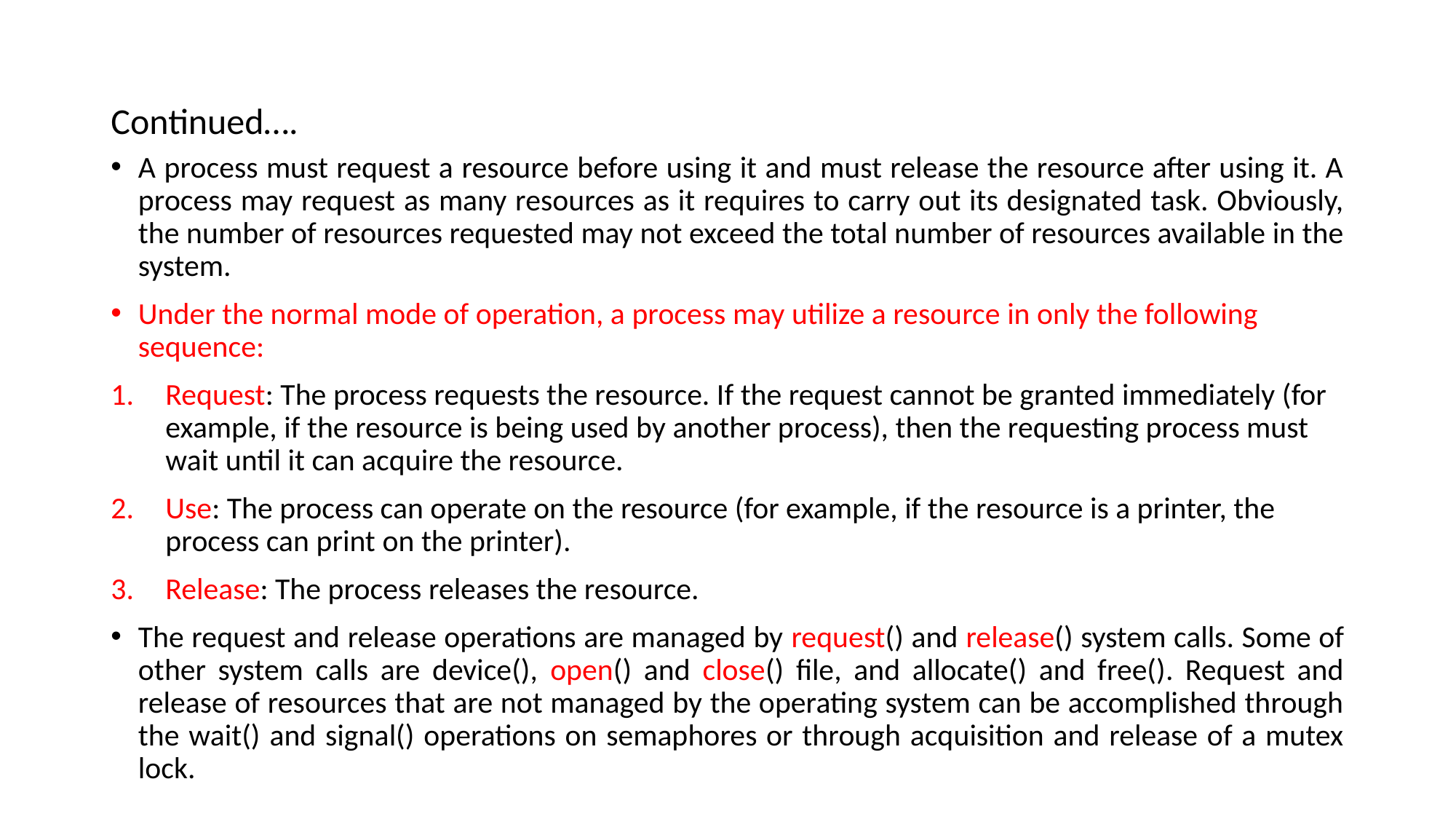

# Continued….
A process must request a resource before using it and must release the resource after using it. A process may request as many resources as it requires to carry out its designated task. Obviously, the number of resources requested may not exceed the total number of resources available in the system.
Under the normal mode of operation, a process may utilize a resource in only the following sequence:
Request: The process requests the resource. If the request cannot be granted immediately (for example, if the resource is being used by another process), then the requesting process must wait until it can acquire the resource.
Use: The process can operate on the resource (for example, if the resource is a printer, the process can print on the printer).
Release: The process releases the resource.
The request and release operations are managed by request() and release() system calls. Some of other system calls are device(), open() and close() file, and allocate() and free(). Request and release of resources that are not managed by the operating system can be accomplished through the wait() and signal() operations on semaphores or through acquisition and release of a mutex lock.